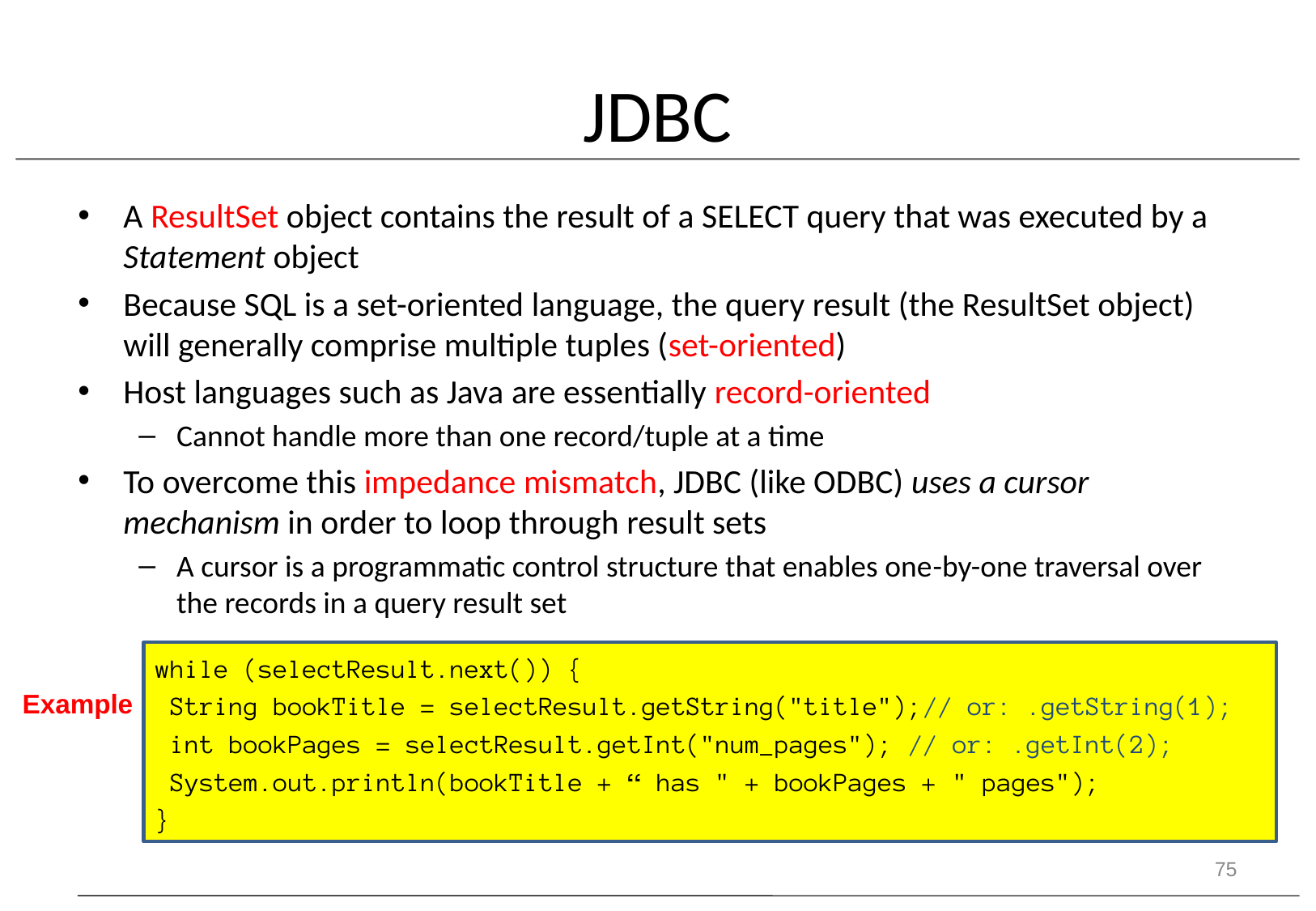

# JDBC
A ResultSet object contains the result of a SELECT query that was executed by a Statement object
Because SQL is a set-oriented language, the query result (the ResultSet object) will generally comprise multiple tuples (set-oriented)
Host languages such as Java are essentially record-oriented
Cannot handle more than one record/tuple at a time
To overcome this impedance mismatch, JDBC (like ODBC) uses a cursor mechanism in order to loop through result sets
A cursor is a programmatic control structure that enables one-by-one traversal over the records in a query result set

while (selectResult.next()) {
 String bookTitle = selectResult.getString("title");// or: .getString(1);
 int bookPages = selectResult.getInt("num_pages"); // or: .getInt(2);
 System.out.println(bookTitle + “ has " + bookPages + " pages");
}
Example
75